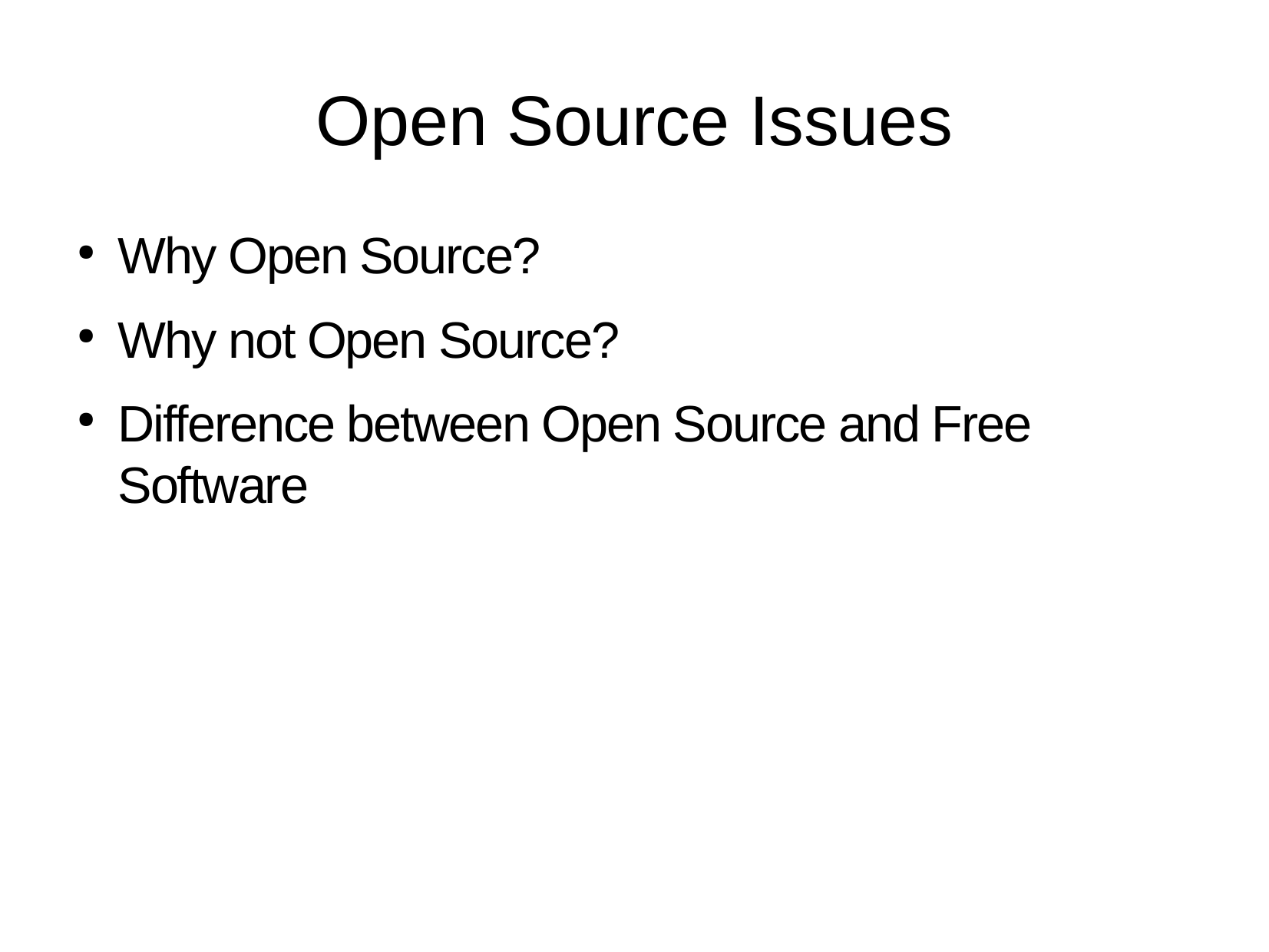

Open Source Issues
Why Open Source?
Why not Open Source?
Difference between Open Source and Free Software